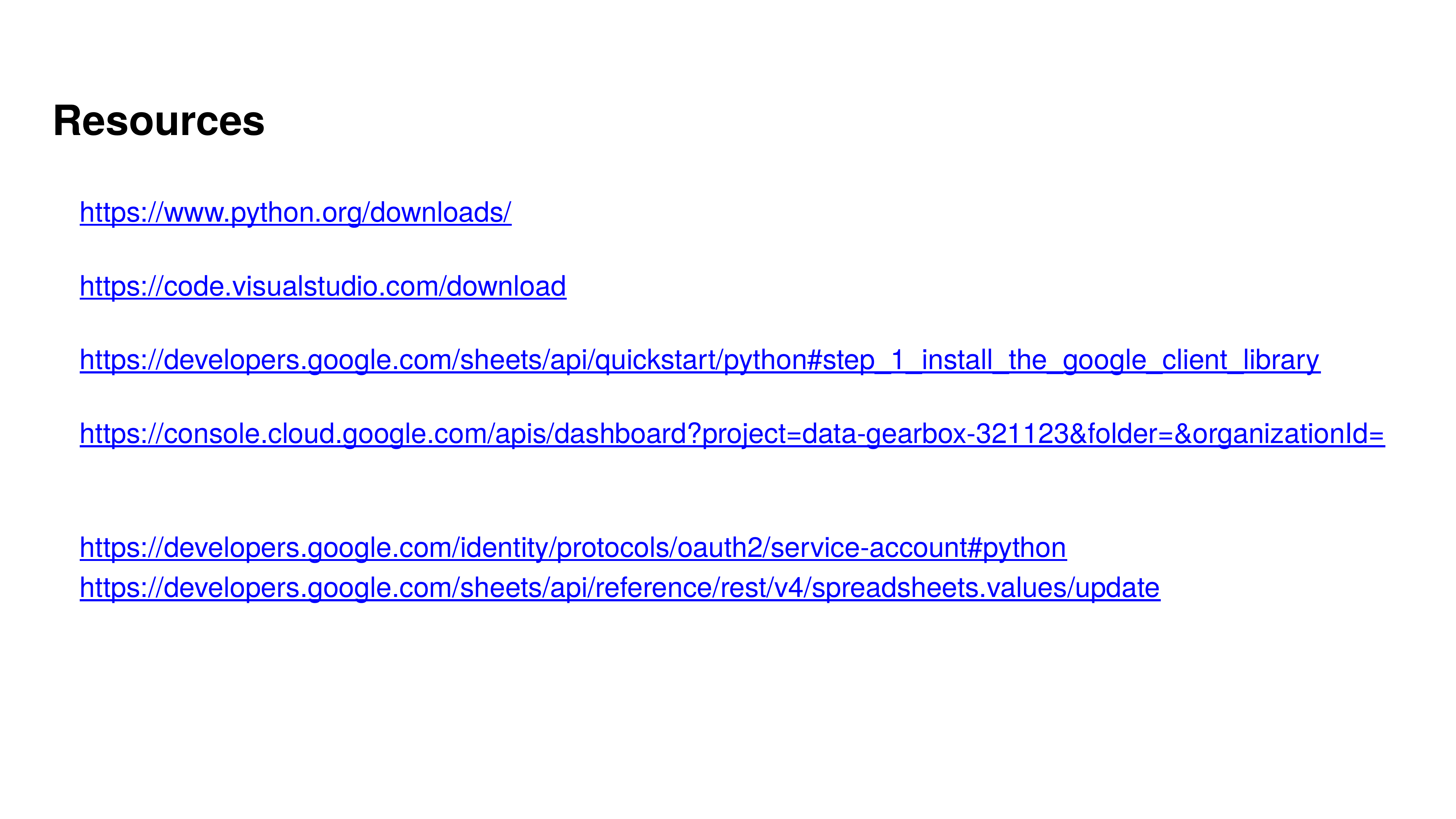

Resources

https://www.python.org/downloads/

https://code.visualstudio.com/download

https://developers.google.com/sheets/api/quickstart/python#step_1_install_the_google_client_library

https://console.cloud.google.com/apis/dashboard?project=data-gearbox-321123&folder=&organizationId=

https://developers.google.com/identity/protocols/oauth2/service-account#python
https://developers.google.com/sheets/api/reference/rest/v4/spreadsheets.values/update